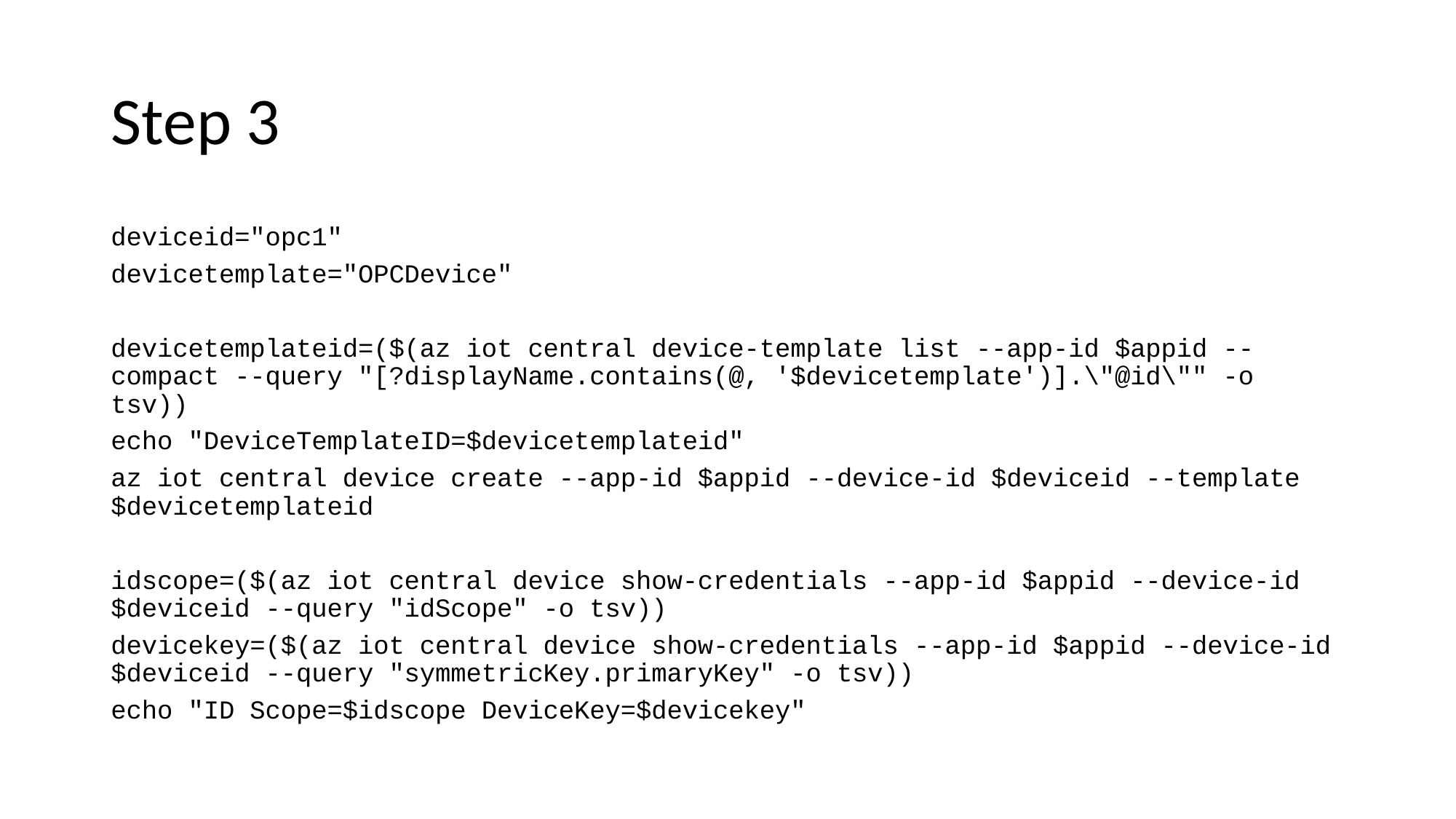

# Step 3
deviceid="opc1"
devicetemplate="OPCDevice"

devicetemplateid=($(az iot central device-template list --app-id $appid --compact --query "[?displayName.contains(@, '$devicetemplate')].\"@id\"" -o tsv))
echo "DeviceTemplateID=$devicetemplateid"
az iot central device create --app-id $appid --device-id $deviceid --template $devicetemplateid

idscope=($(az iot central device show-credentials --app-id $appid --device-id $deviceid --query "idScope" -o tsv))
devicekey=($(az iot central device show-credentials --app-id $appid --device-id $deviceid --query "symmetricKey.primaryKey" -o tsv))
echo "ID Scope=$idscope DeviceKey=$devicekey"